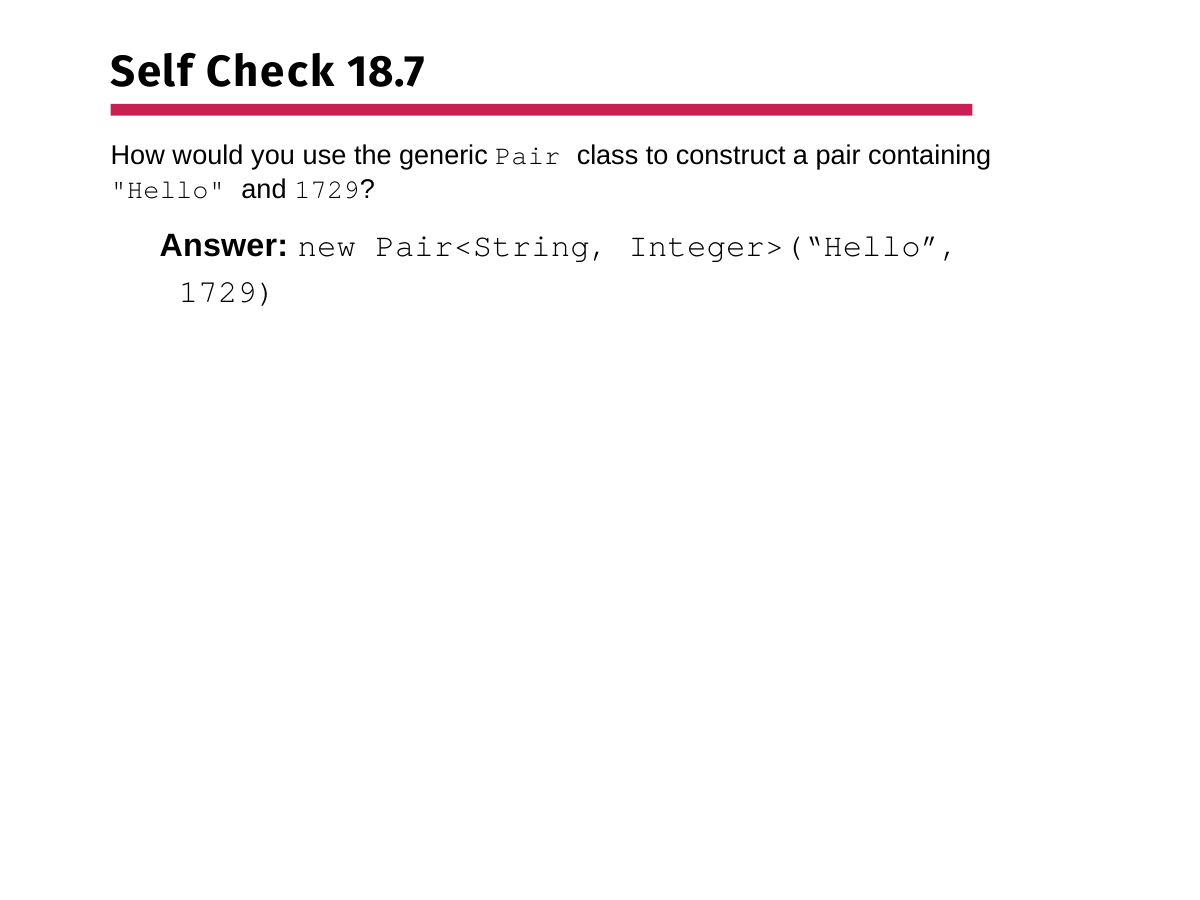

# Self Check 18.7
How would you use the generic Pair class to construct a pair containing
"Hello" and 1729?
Answer: new Pair<String, Integer>(“Hello”,  1729)